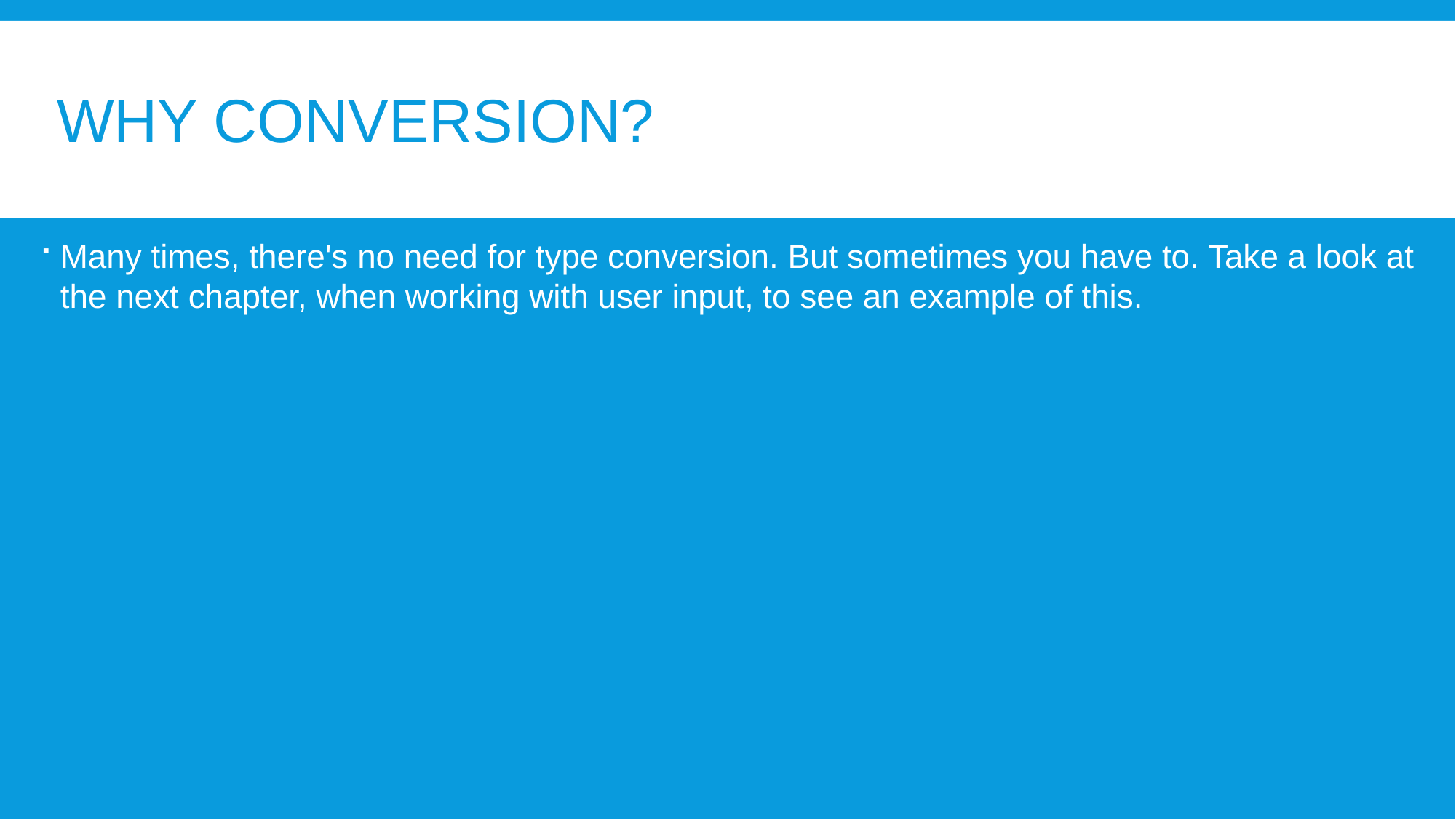

# Why Conversion?
Many times, there's no need for type conversion. But sometimes you have to. Take a look at the next chapter, when working with user input, to see an example of this.